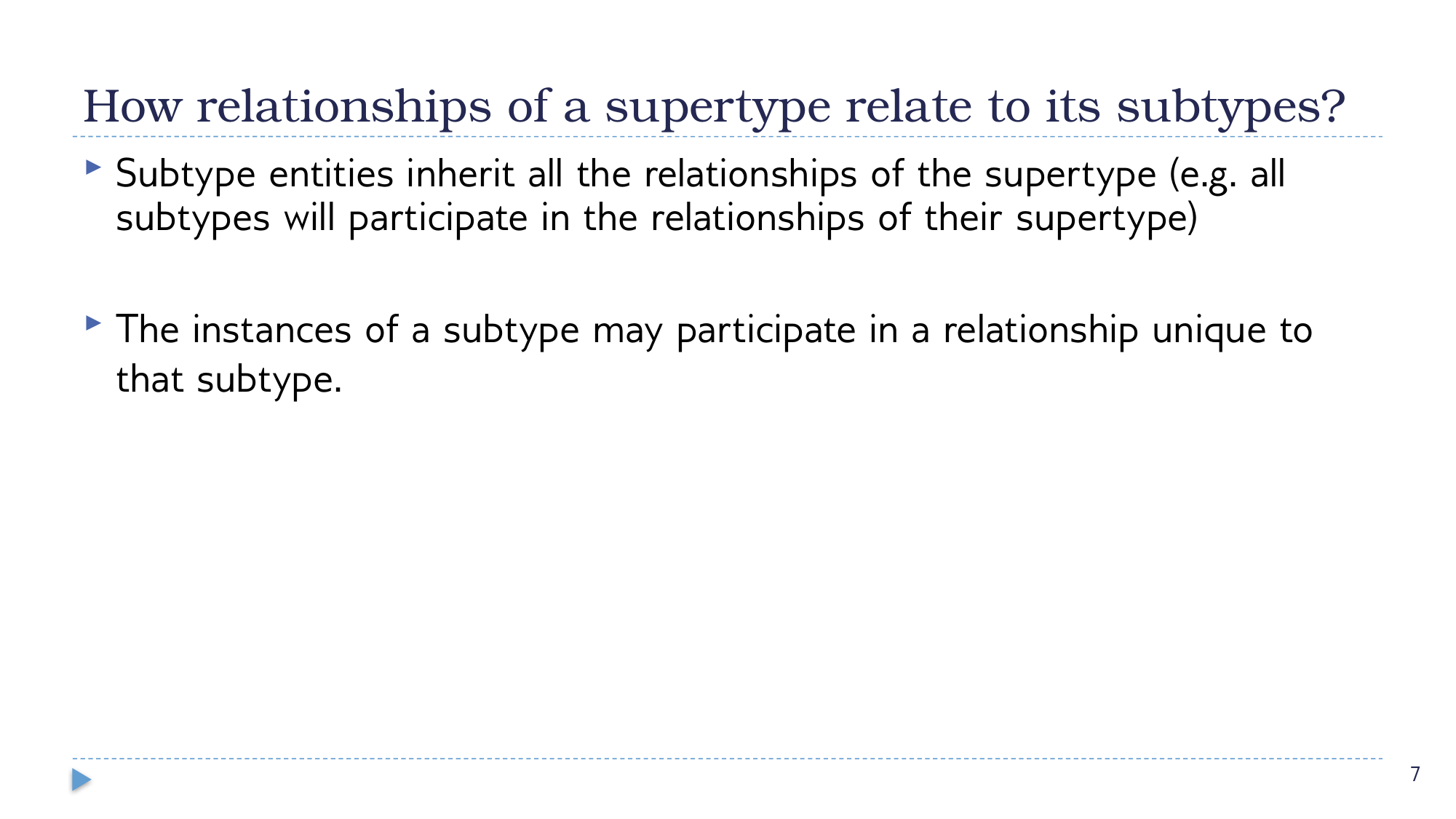

# How relationships of a supertype relate to its subtypes?
Subtype entities inherit all the relationships of the supertype (e.g. all subtypes will participate in the relationships of their supertype)

The instances of a subtype may participate in a relationship unique to that subtype.

7